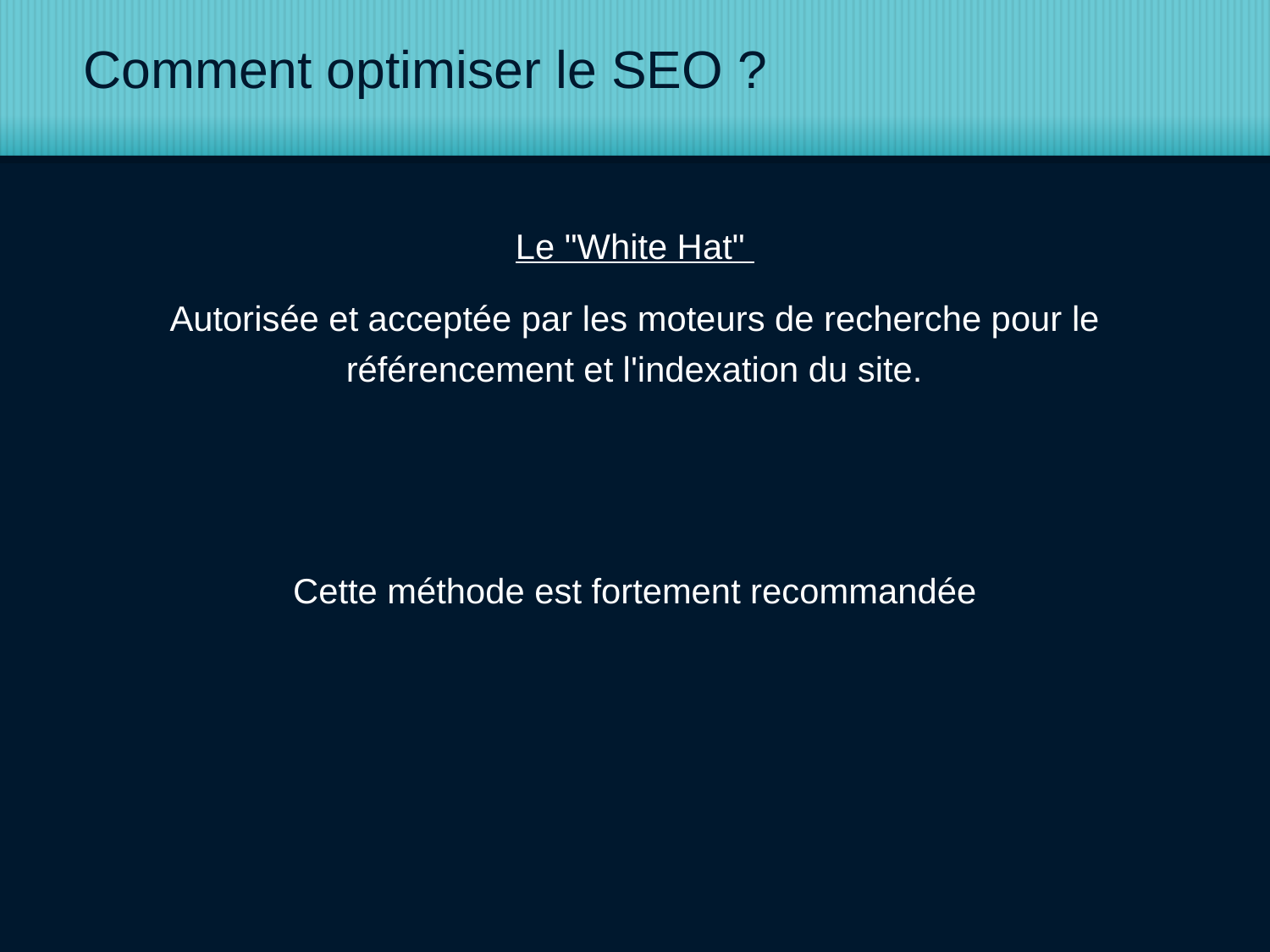

# Comment optimiser le SEO ?
Le "White Hat"
Autorisée et acceptée par les moteurs de recherche pour le référencement et l'indexation du site.

Cette méthode est fortement recommandée
9